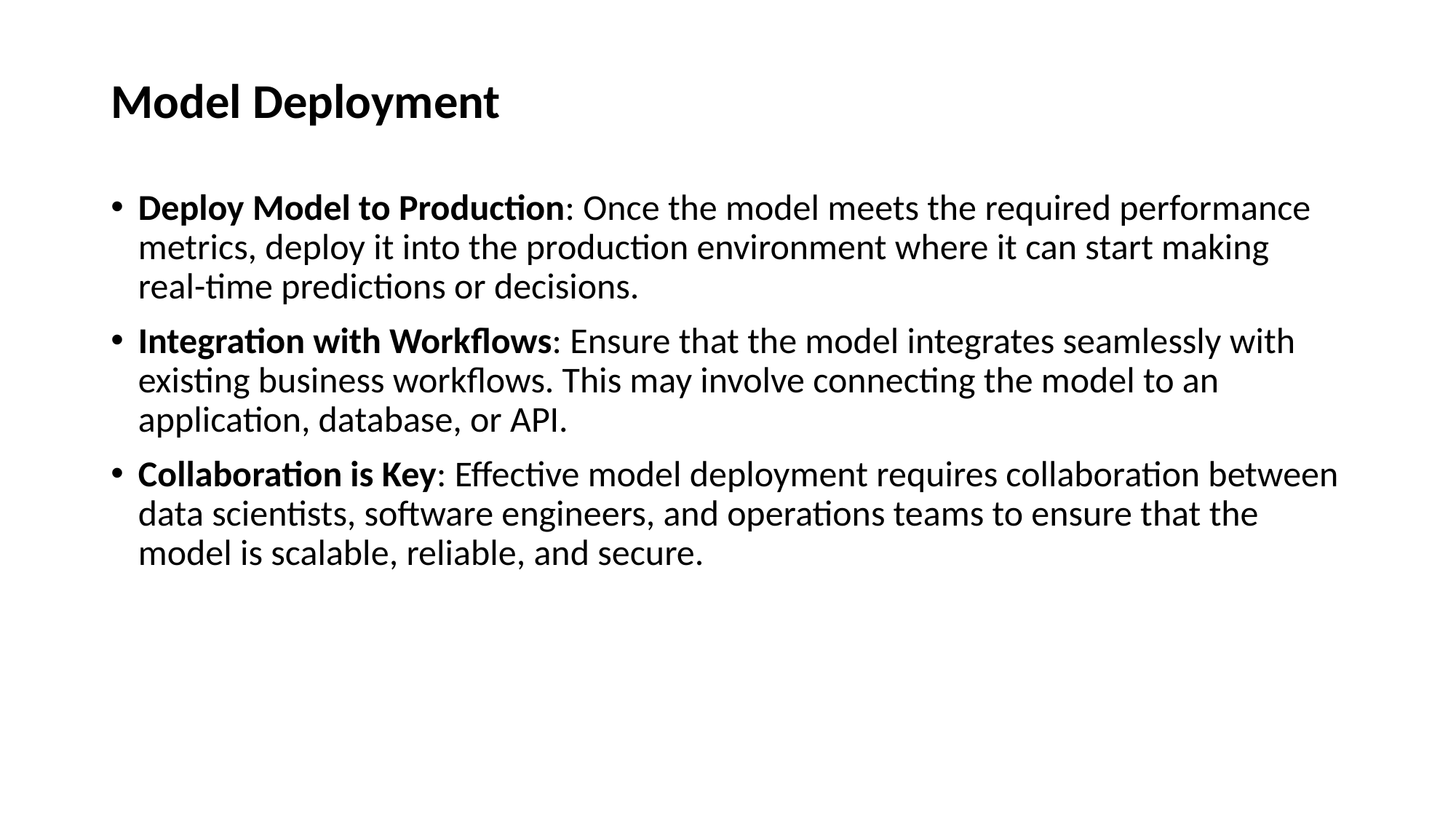

# Model Deployment
Deploy Model to Production: Once the model meets the required performance metrics, deploy it into the production environment where it can start making real-time predictions or decisions.
Integration with Workflows: Ensure that the model integrates seamlessly with existing business workflows. This may involve connecting the model to an application, database, or API.
Collaboration is Key: Effective model deployment requires collaboration between data scientists, software engineers, and operations teams to ensure that the model is scalable, reliable, and secure.